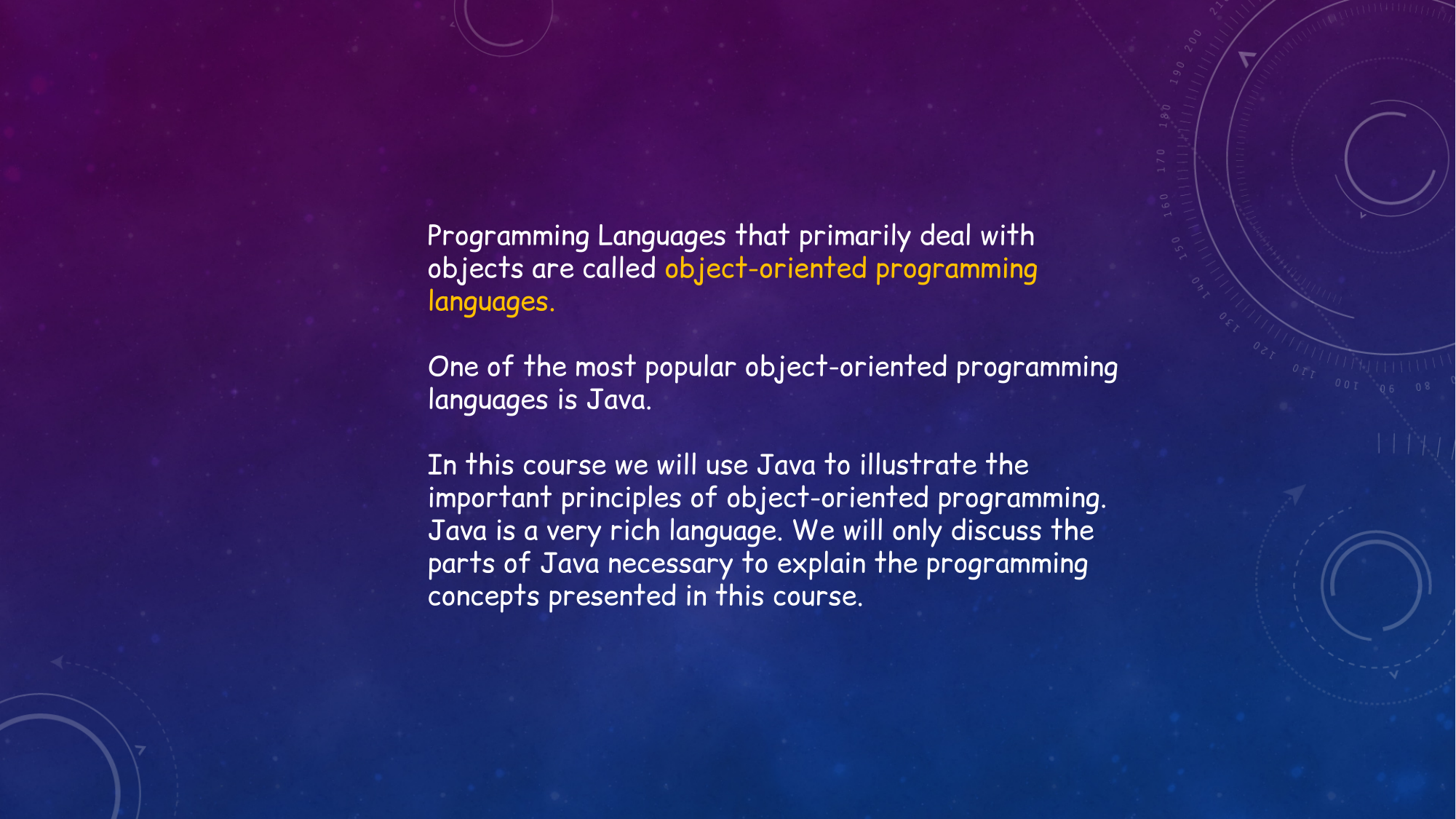

Programming Languages that primarily deal with
objects are called object-oriented programming
languages.

One of the most popular object-oriented programming
languages is Java.

In this course we will use Java to illustrate the
important principles of object-oriented programming.
Java is a very rich language. We will only discuss the
parts of Java necessary to explain the programming
concepts presented in this course.